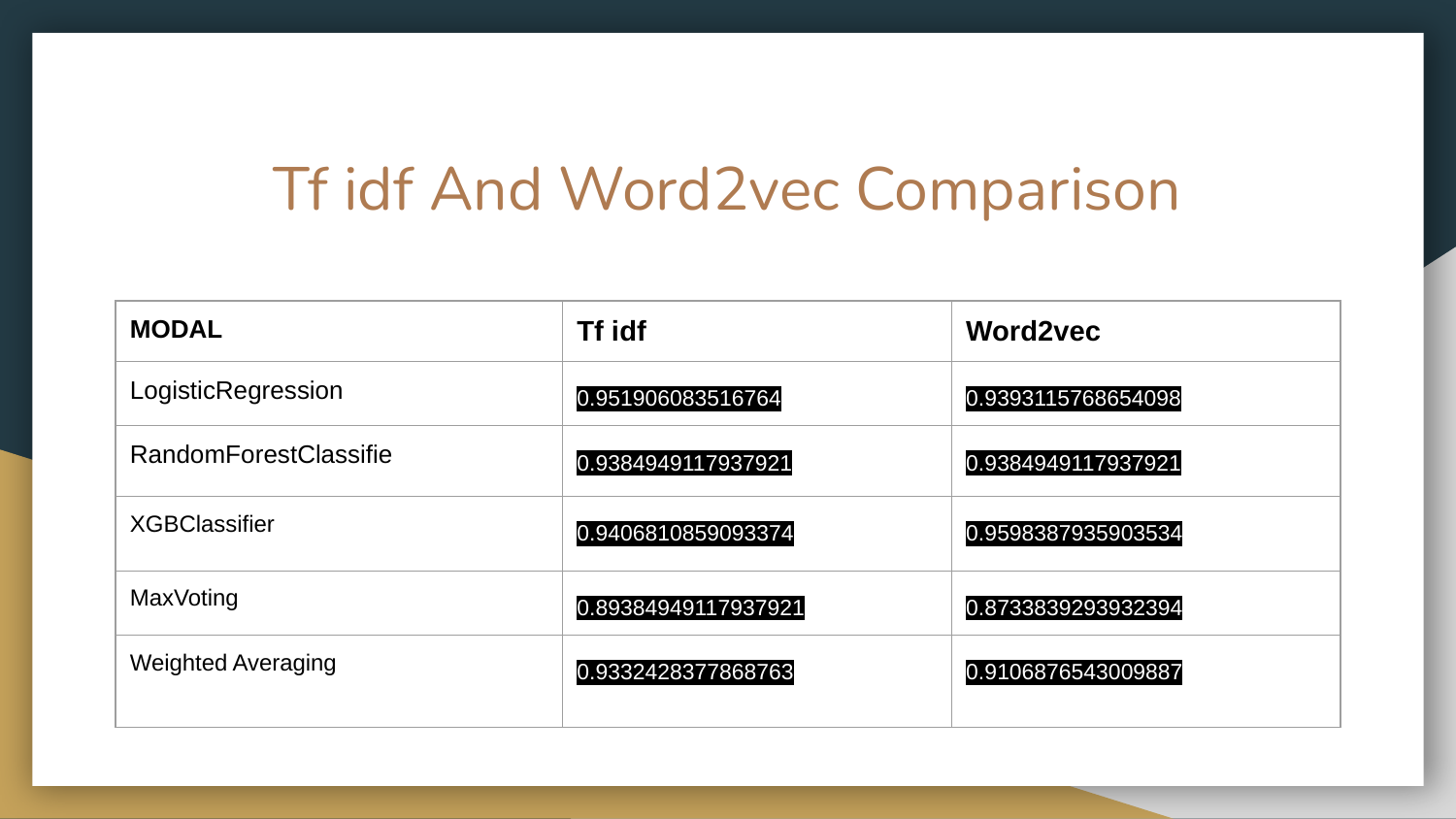

# Tf idf And Word2vec Comparison

| MODAL | Tf idf | Word2vec |
| --- | --- | --- |
| LogisticRegression | 0.951906083516764 | 0.9393115768654098 |
| RandomForestClassifie | 0.9384949117937921 | 0.9384949117937921 |
| XGBClassifier | 0.9406810859093374 | 0.9598387935903534 |
| MaxVoting | 0.89384949117937921 | 0.8733839293932394 |
| Weighted Averaging | 0.9332428377868763 | 0.9106876543009887 |